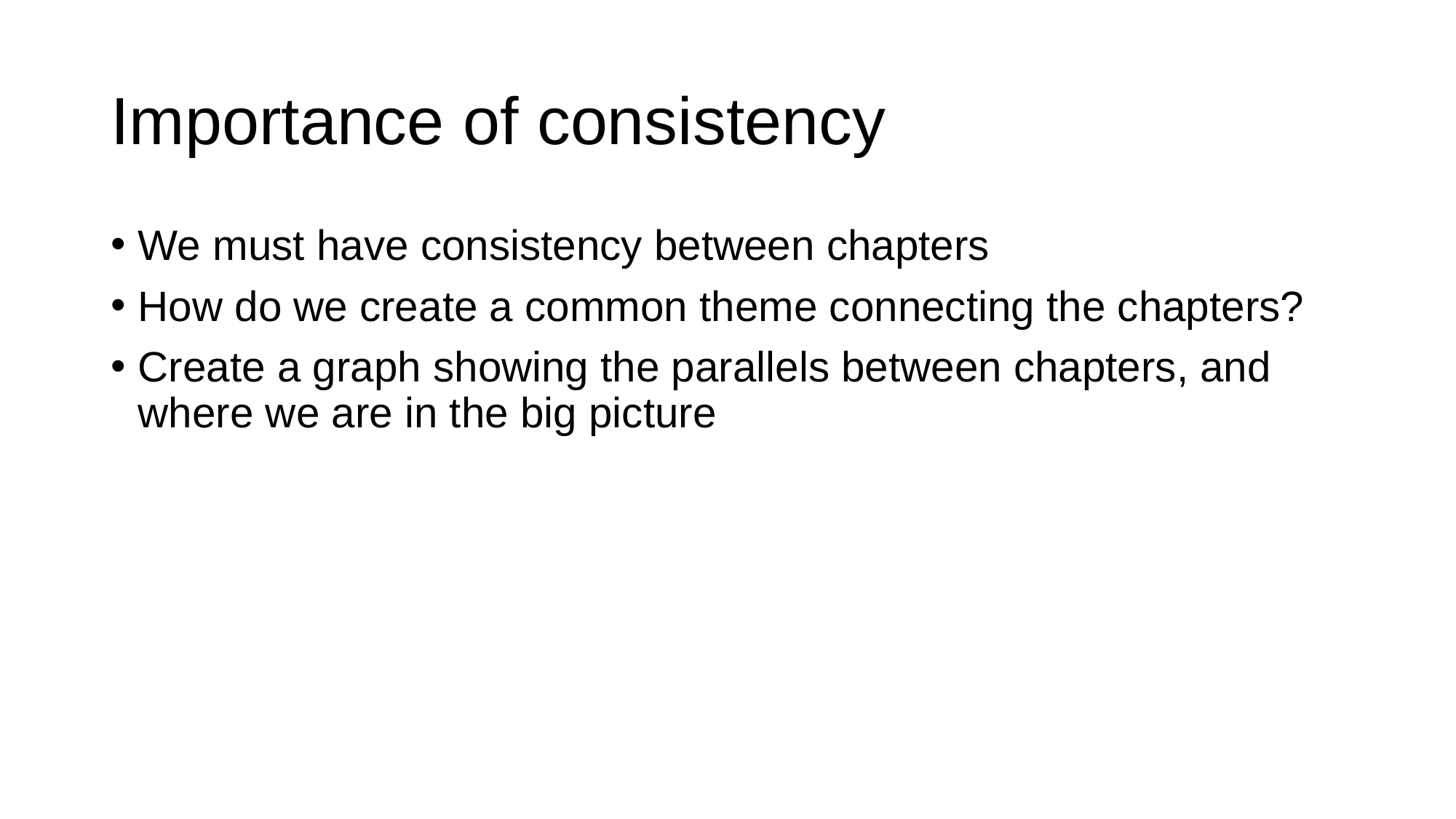

# Importance of consistency
We must have consistency between chapters
How do we create a common theme connecting the chapters?
Create a graph showing the parallels between chapters, and where we are in the big picture